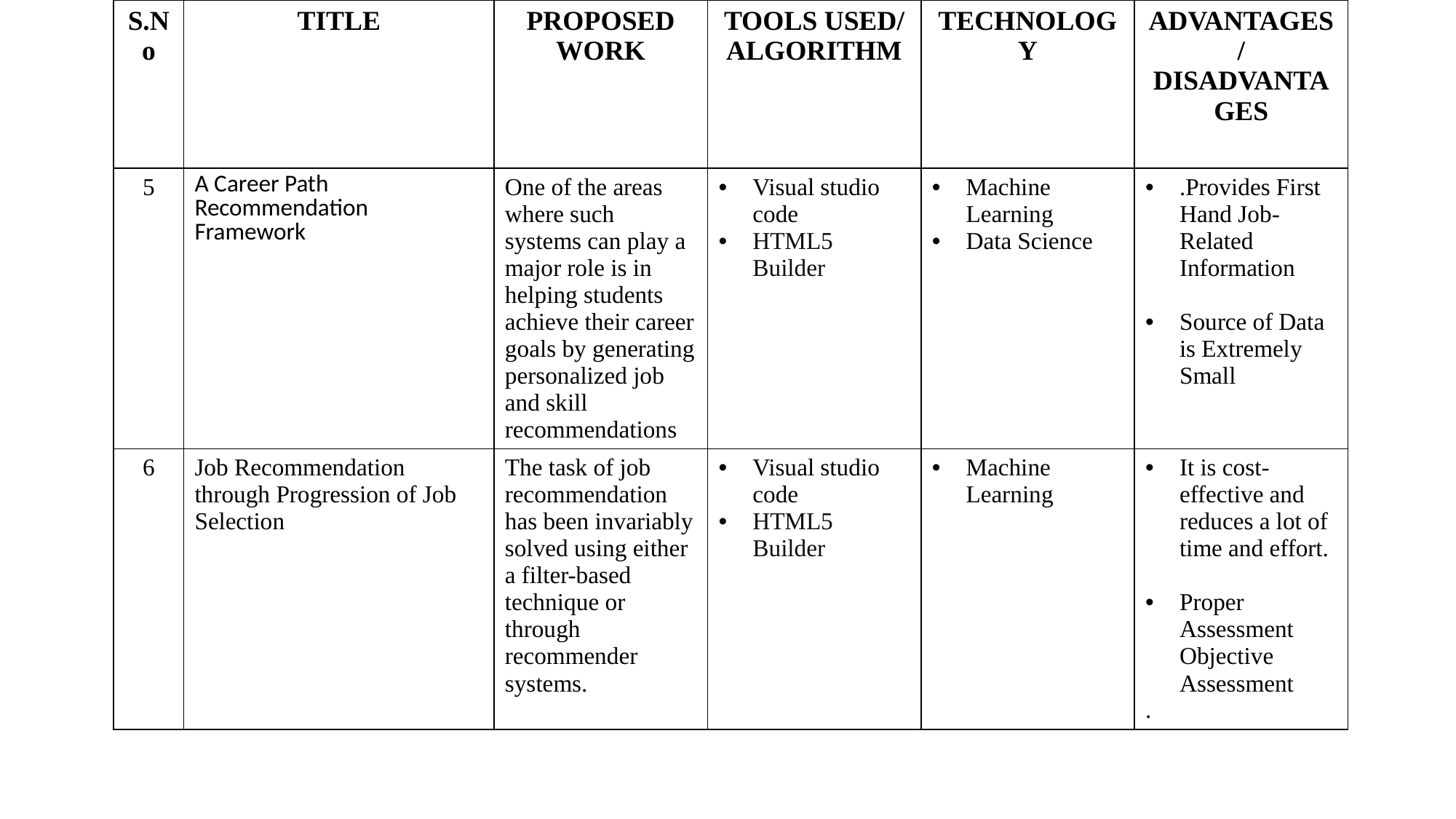

| S.No | TITLE | PROPOSED WORK | TOOLS USED/ ALGORITHM | TECHNOLOGY | ADVANTAGES/ DISADVANTAGES |
| --- | --- | --- | --- | --- | --- |
| 5 | A Career Path Recommendation Framework | One of the areas where such systems can play a major role is in helping students achieve their career goals by generating personalized job and skill recommendations | Visual studio code HTML5 Builder | Machine Learning Data Science | .Provides First Hand Job-Related Information Source of Data is Extremely Small |
| 6 | Job Recommendation through Progression of Job Selection | The task of job recommendation has been invariably solved using either a filter-based technique or through recommender systems. | Visual studio code HTML5 Builder | Machine Learning | It is cost-effective and reduces a lot of time and effort. Proper Assessment Objective Assessment . |